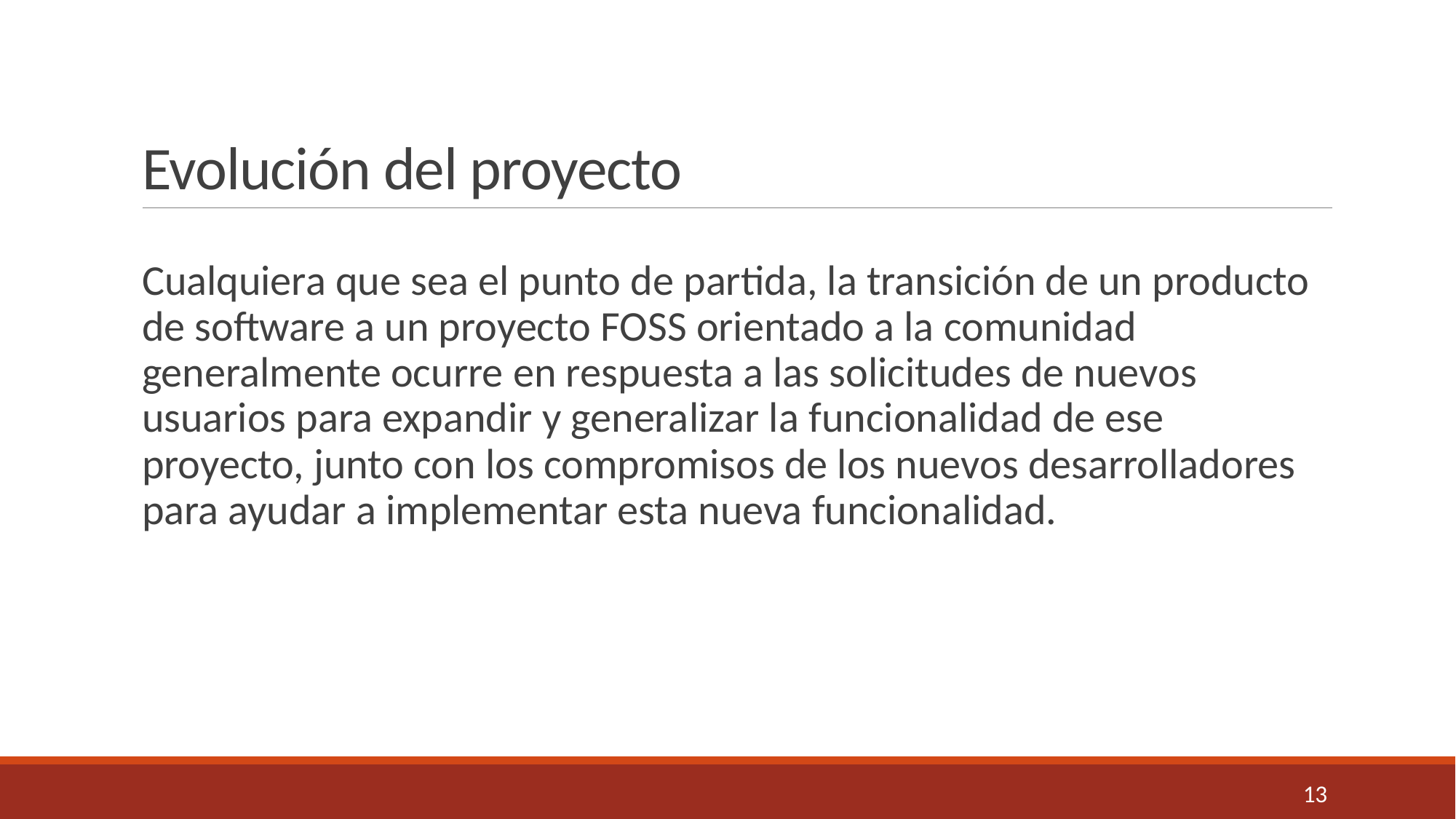

# Evolución del proyecto
Cualquiera que sea el punto de partida, la transición de un producto de software a un proyecto FOSS orientado a la comunidad generalmente ocurre en respuesta a las solicitudes de nuevos usuarios para expandir y generalizar la funcionalidad de ese proyecto, junto con los compromisos de los nuevos desarrolladores para ayudar a implementar esta nueva funcionalidad.
13